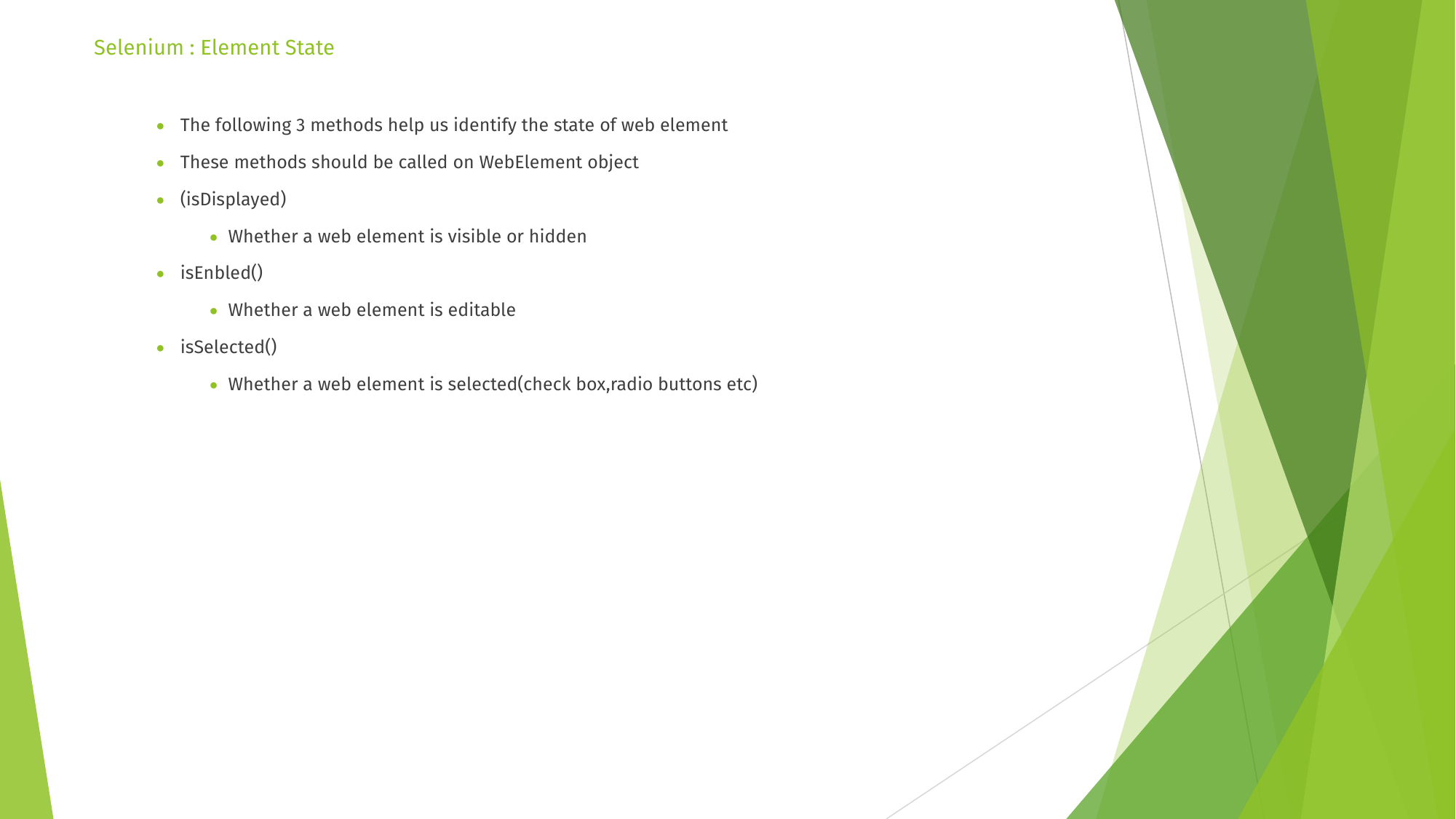

# Selenium : Element State

The following 3 methods help us identify the state of web element
These methods should be called on WebElement object
(isDisplayed)
Whether a web element is visible or hidden
isEnbled()
Whether a web element is editable
isSelected()
Whether a web element is selected(check box,radio buttons etc)